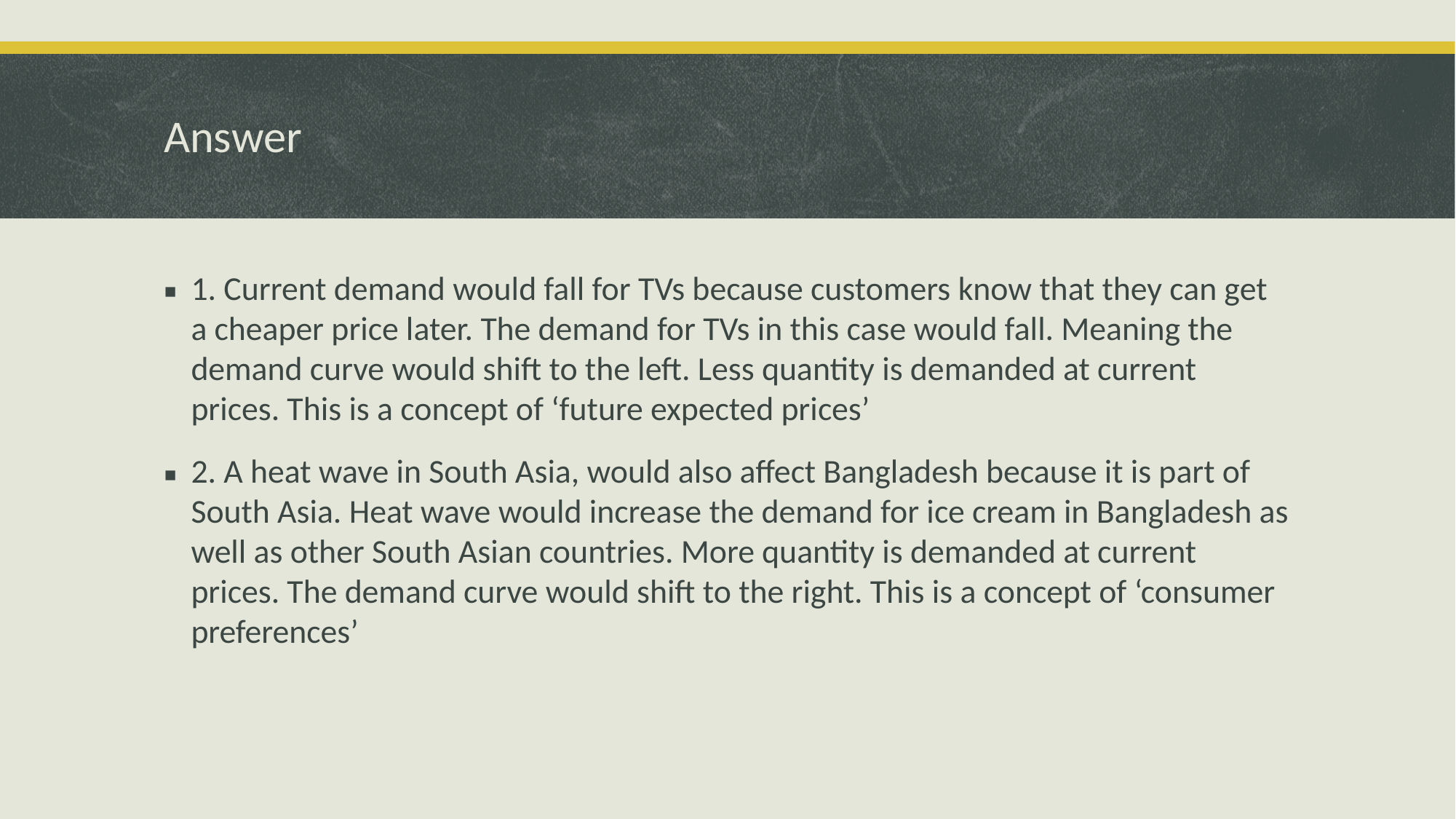

# Answer
1. Current demand would fall for TVs because customers know that they can get a cheaper price later. The demand for TVs in this case would fall. Meaning the demand curve would shift to the left. Less quantity is demanded at current prices. This is a concept of ‘future expected prices’
2. A heat wave in South Asia, would also affect Bangladesh because it is part of South Asia. Heat wave would increase the demand for ice cream in Bangladesh as well as other South Asian countries. More quantity is demanded at current prices. The demand curve would shift to the right. This is a concept of ‘consumer preferences’